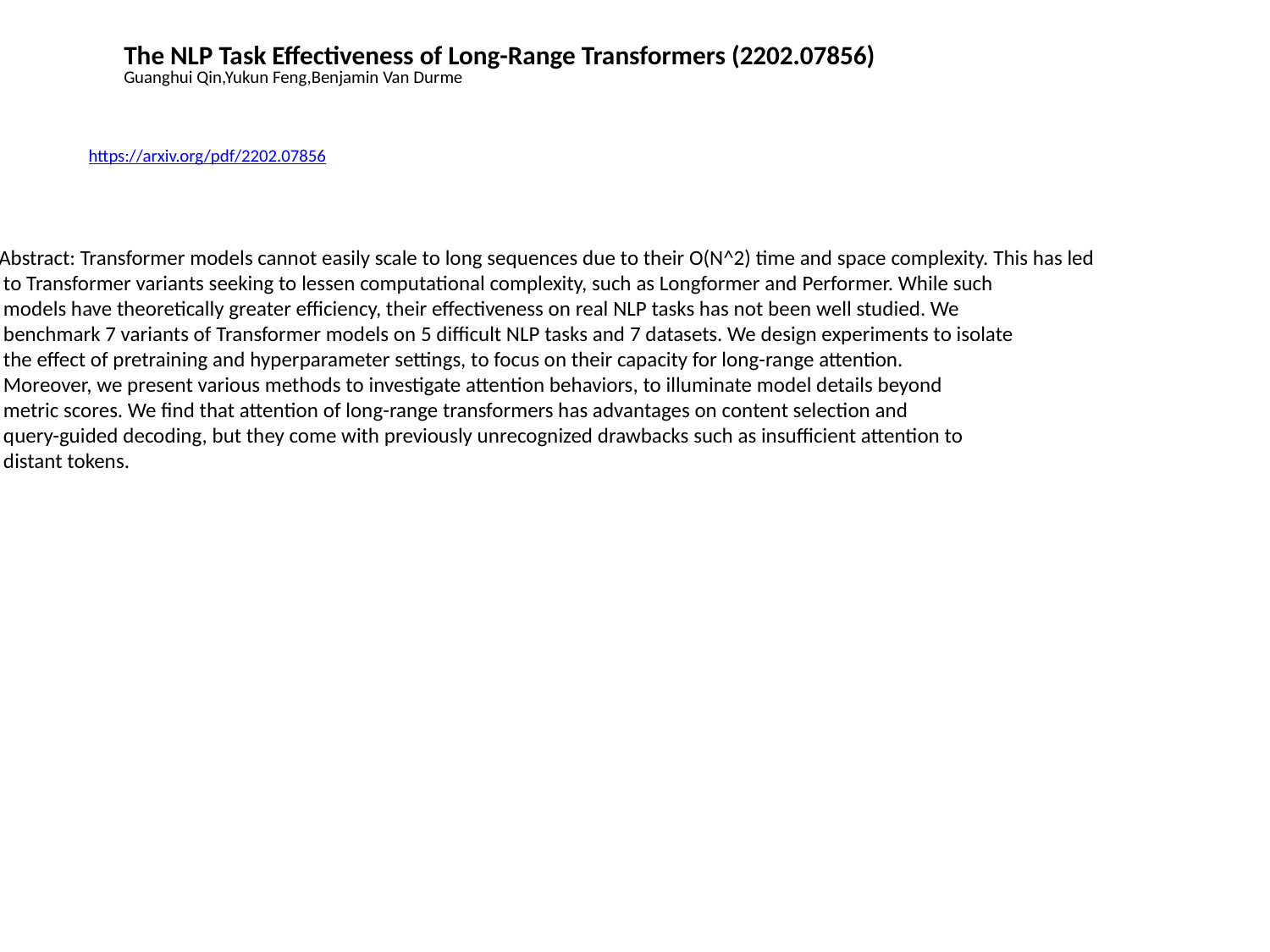

The NLP Task Effectiveness of Long-Range Transformers (2202.07856)
Guanghui Qin,Yukun Feng,Benjamin Van Durme

https://arxiv.org/pdf/2202.07856

Abstract: Transformer models cannot easily scale to long sequences due to their O(N^2) time and space complexity. This has led
 to Transformer variants seeking to lessen computational complexity, such as Longformer and Performer. While such
 models have theoretically greater efficiency, their effectiveness on real NLP tasks has not been well studied. We
 benchmark 7 variants of Transformer models on 5 difficult NLP tasks and 7 datasets. We design experiments to isolate
 the effect of pretraining and hyperparameter settings, to focus on their capacity for long-range attention.
 Moreover, we present various methods to investigate attention behaviors, to illuminate model details beyond
 metric scores. We find that attention of long-range transformers has advantages on content selection and
 query-guided decoding, but they come with previously unrecognized drawbacks such as insufficient attention to
 distant tokens.